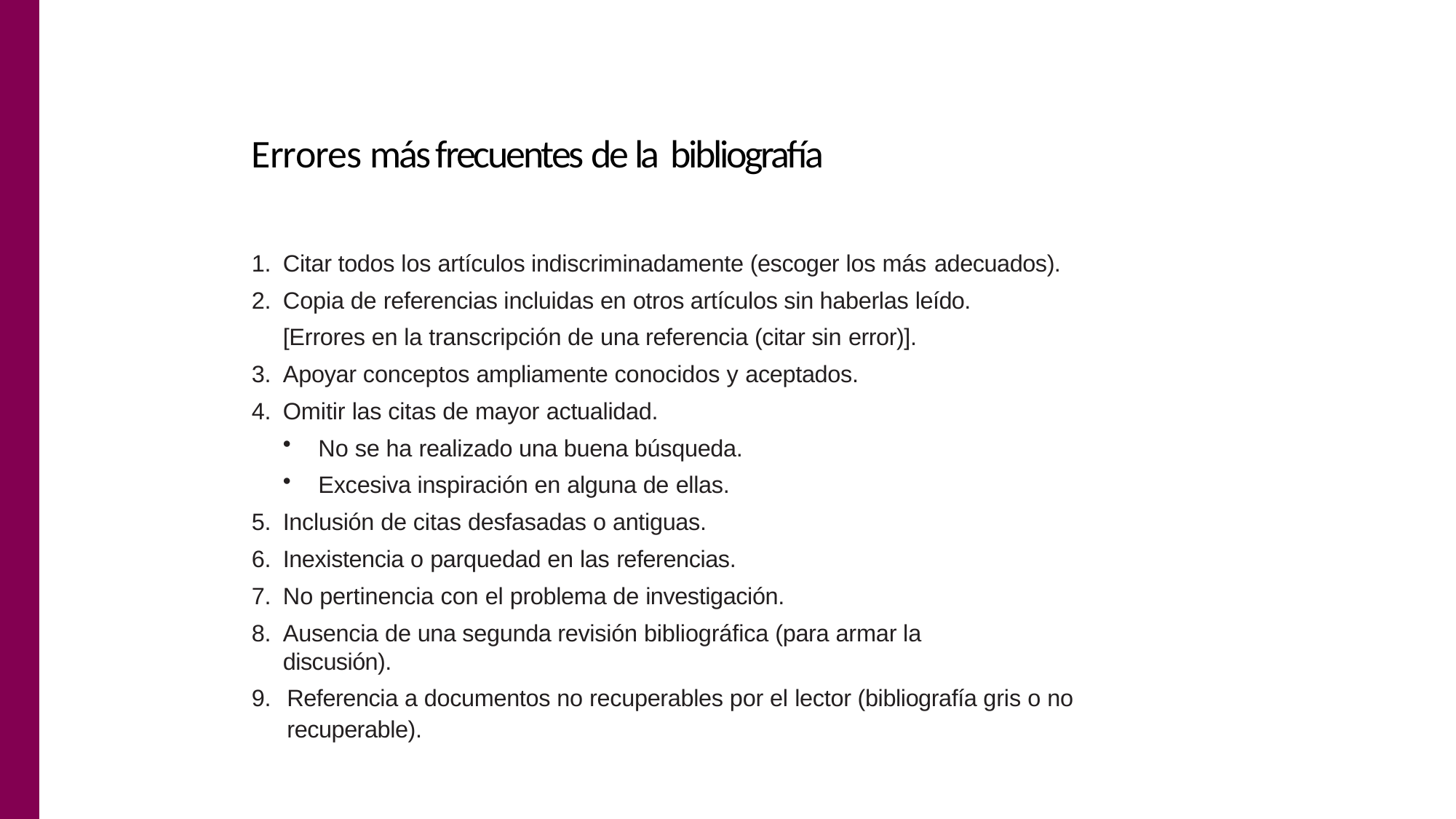

# Errores más frecuentes de la bibliografía
Citar todos los artículos indiscriminadamente (escoger los más adecuados).
Copia de referencias incluidas en otros artículos sin haberlas leído.  [Errores en la transcripción de una referencia (citar sin error)].
Apoyar conceptos ampliamente conocidos y aceptados.
Omitir las citas de mayor actualidad.
No se ha realizado una buena búsqueda.
Excesiva inspiración en alguna de ellas.
Inclusión de citas desfasadas o antiguas.
Inexistencia o parquedad en las referencias.
No pertinencia con el problema de investigación.
Ausencia de una segunda revisión bibliográfica (para armar la discusión).
Referencia a documentos no recuperables por el lector (bibliografía gris o no  recuperable).